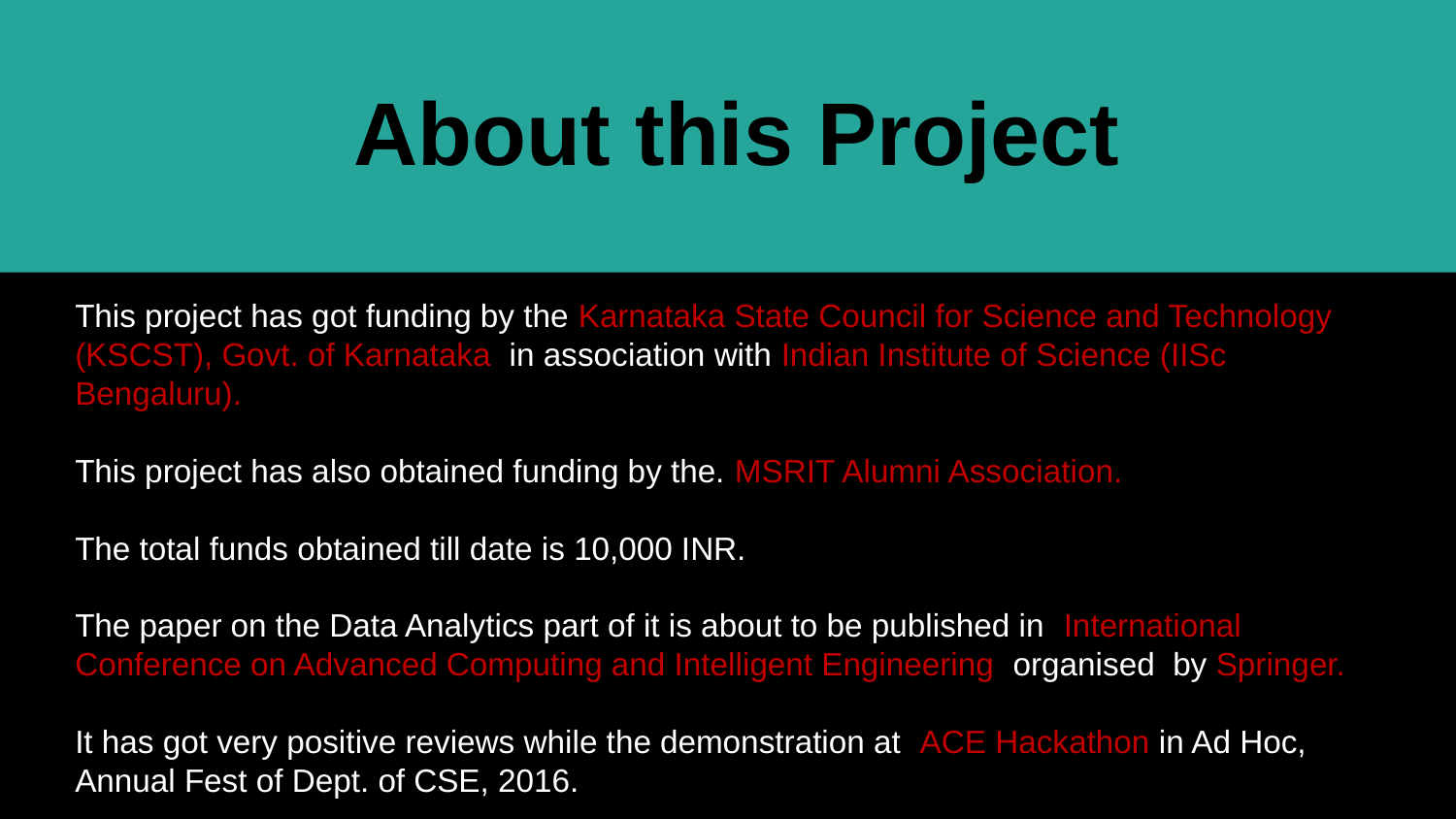

About this Project
This project has got funding by the Karnataka State Council for Science and Technology (KSCST), Govt. of Karnataka  in association with Indian Institute of Science (IISc Bengaluru).
This project has also obtained funding by the. MSRIT Alumni Association.
The total funds obtained till date is 10,000 INR.
The paper on the Data Analytics part of it is about to be published in  International Conference on Advanced Computing and Intelligent Engineering  organised  by Springer.
It has got very positive reviews while the demonstration at  ACE Hackathon in Ad Hoc, Annual Fest of Dept. of CSE, 2016.